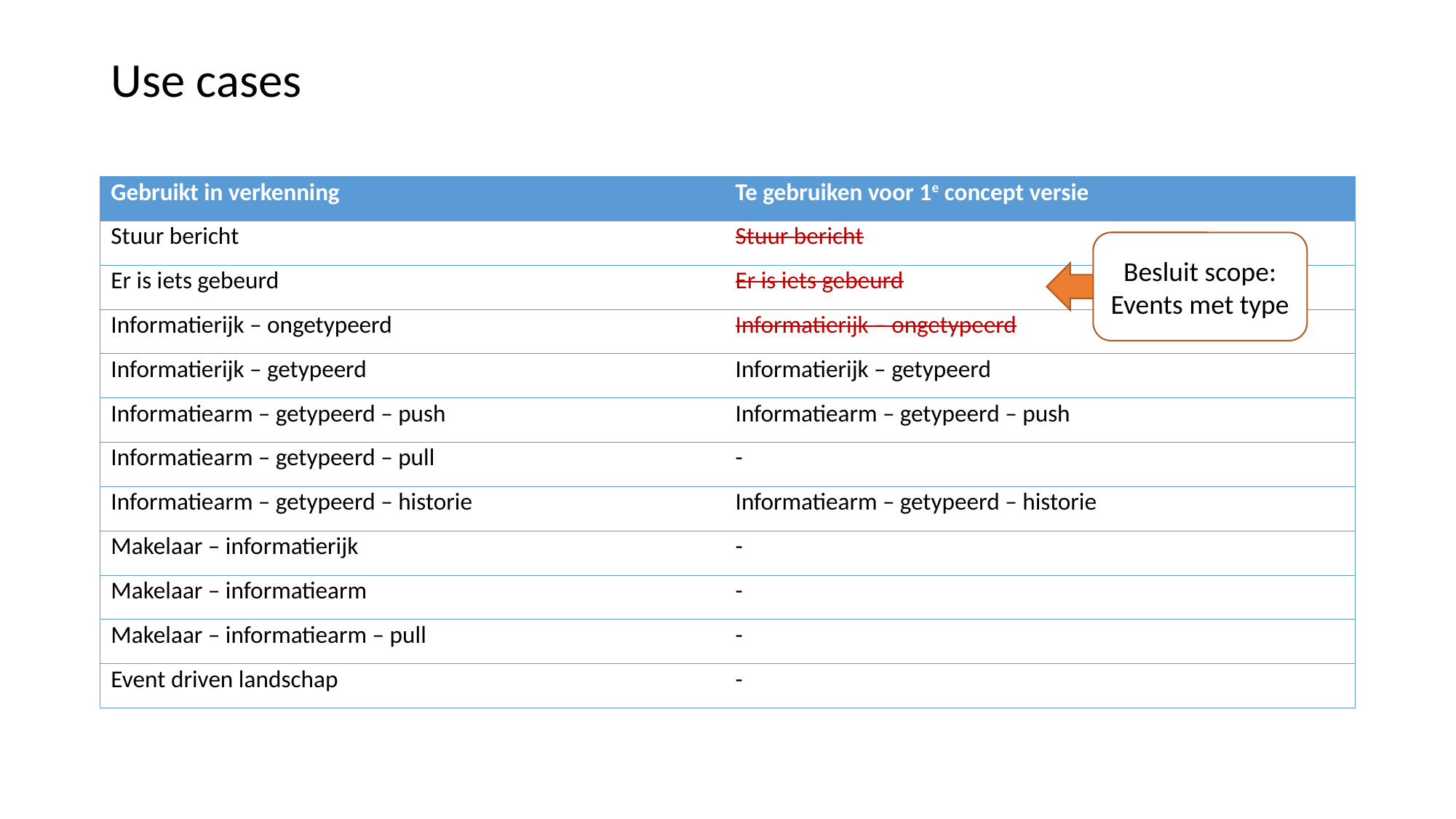

# Use cases
| Gebruikt in verkenning | Te gebruiken voor 1e concept versie |
| --- | --- |
| Stuur bericht | Stuur bericht |
| Er is iets gebeurd | Er is iets gebeurd |
| Informatierijk – ongetypeerd | Informatierijk – ongetypeerd |
| Informatierijk – getypeerd | Informatierijk – getypeerd |
| Informatiearm – getypeerd – push | Informatiearm – getypeerd – push |
| Informatiearm – getypeerd – pull | - |
| Informatiearm – getypeerd – historie | Informatiearm – getypeerd – historie |
| Makelaar – informatierijk | - |
| Makelaar – informatiearm | - |
| Makelaar – informatiearm – pull | - |
| Event driven landschap | - |
Besluit scope:
Events met type